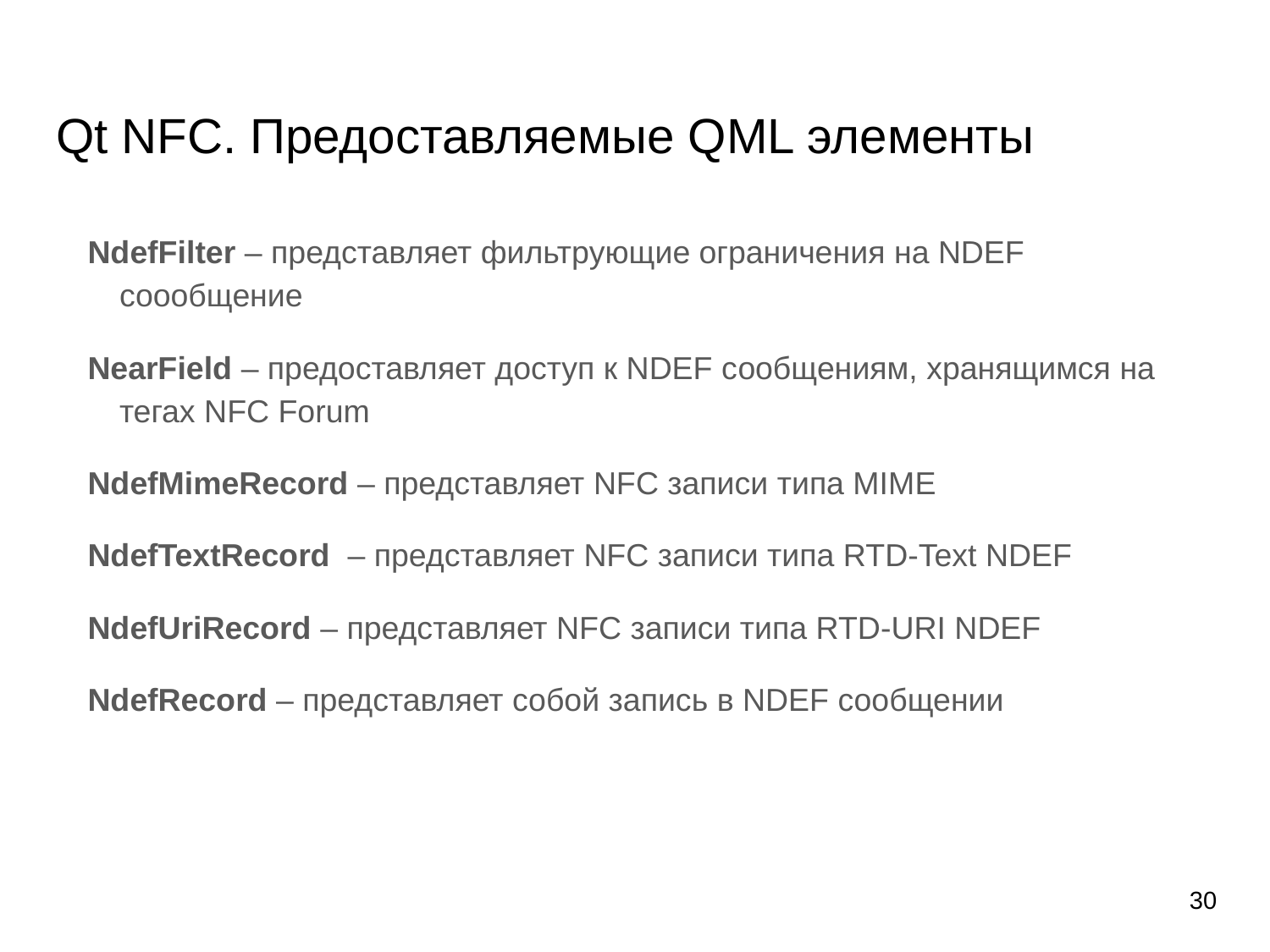

# Qt NFC. Предоставляемые QML элементы
NdefFilter – представляет фильтрующие ограничения на NDEF соообщение
NearField – предоставляет доступ к NDEF сообщениям, хранящимся на тегах NFC Forum
NdefMimeRecord – представляет NFC записи типа MIME
NdefTextRecord  – представляет NFC записи типа RTD-Text NDEF
NdefUriRecord – представляет NFC записи типа RTD-URI NDEF
NdefRecord – представляет собой запись в NDEF сообщении
30